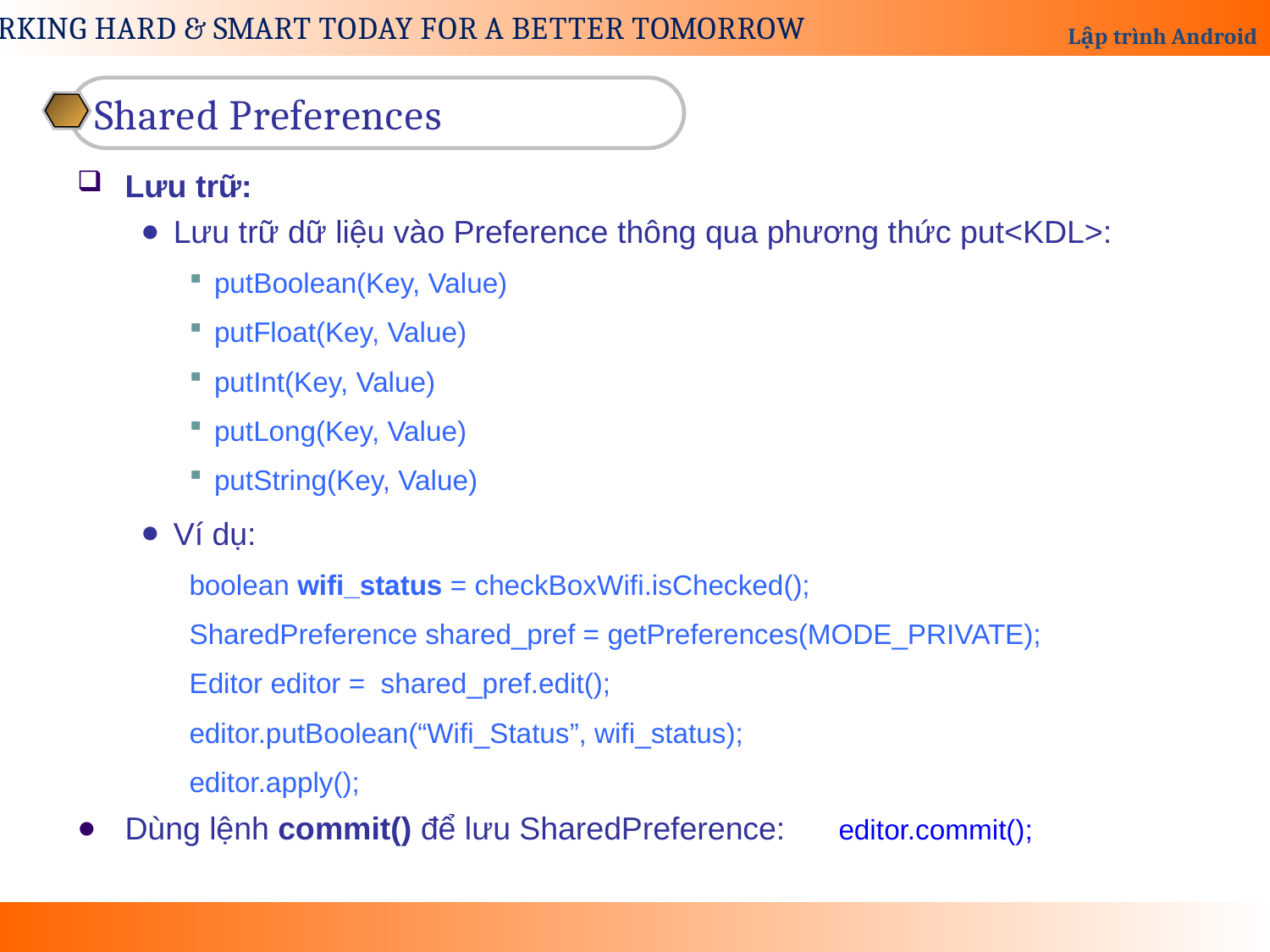

Shared Preferences

Lưu trữ:
Lưu trữ dữ liệu vào Preference thông qua phương thức put<KDL>:
putBoolean(Key, Value)
putFloat(Key, Value)
putInt(Key, Value)
putLong(Key, Value)
putString(Key, Value)
Ví dụ:
boolean wifi_status = checkBoxWifi.isChecked();
SharedPreference shared_pref = getPreferences(MODE_PRIVATE);
Editor editor =  shared_pref.edit();
editor.putBoolean(“Wifi_Status”, wifi_status);
editor.apply();
Dùng lệnh commit() để lưu SharedPreference:      editor.commit();